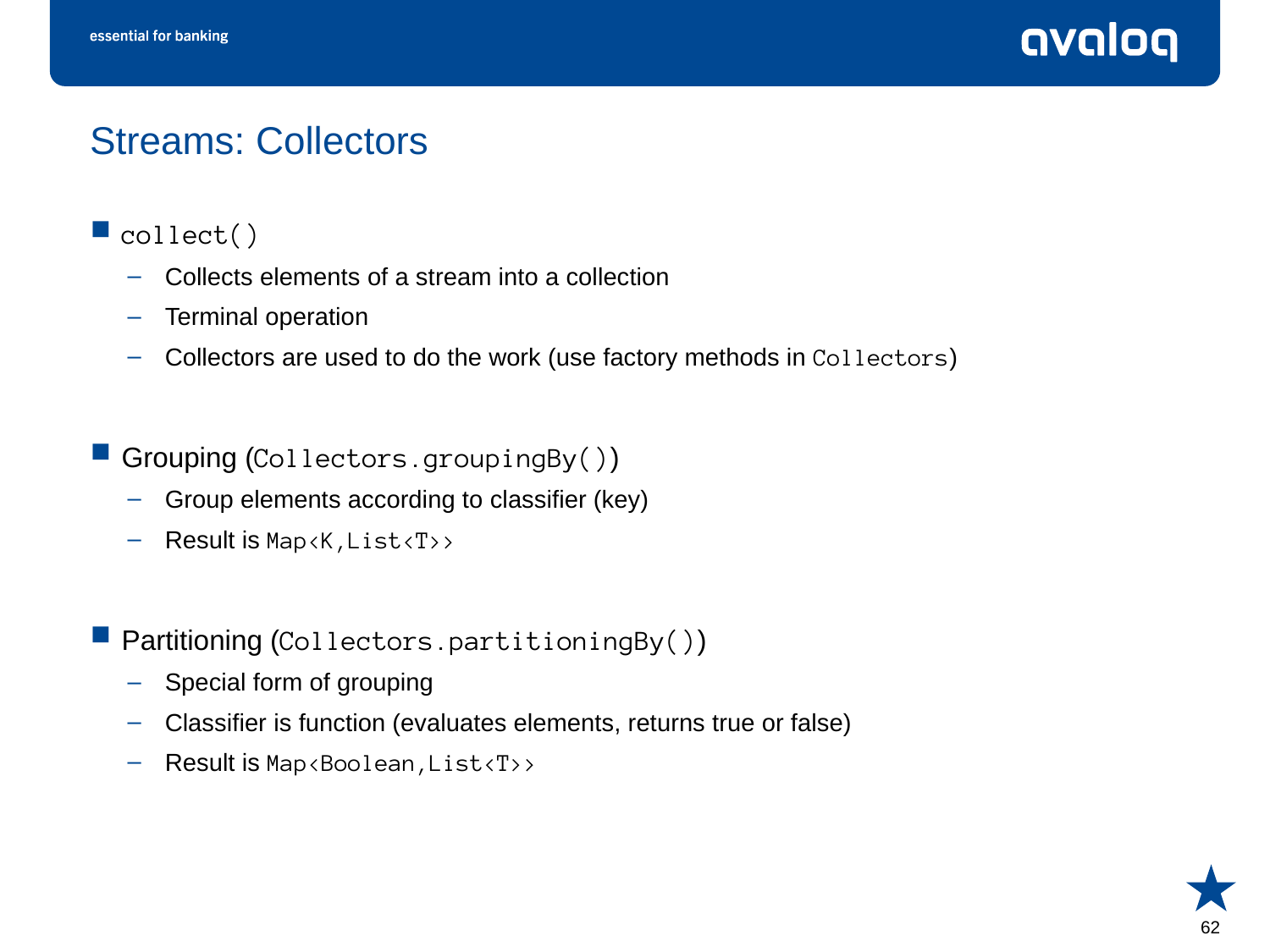

# Streams: Collectors
collect()
Collects elements of a stream into a collection
Terminal operation
Collectors are used to do the work (use factory methods in Collectors)

Grouping (Collectors.groupingBy())
Group elements according to classifier (key)
Result is Map<K,List<T>>

Partitioning (Collectors.partitioningBy())
Special form of grouping
Classifier is function (evaluates elements, returns true or false)
Result is Map<Boolean,List<T>>

62